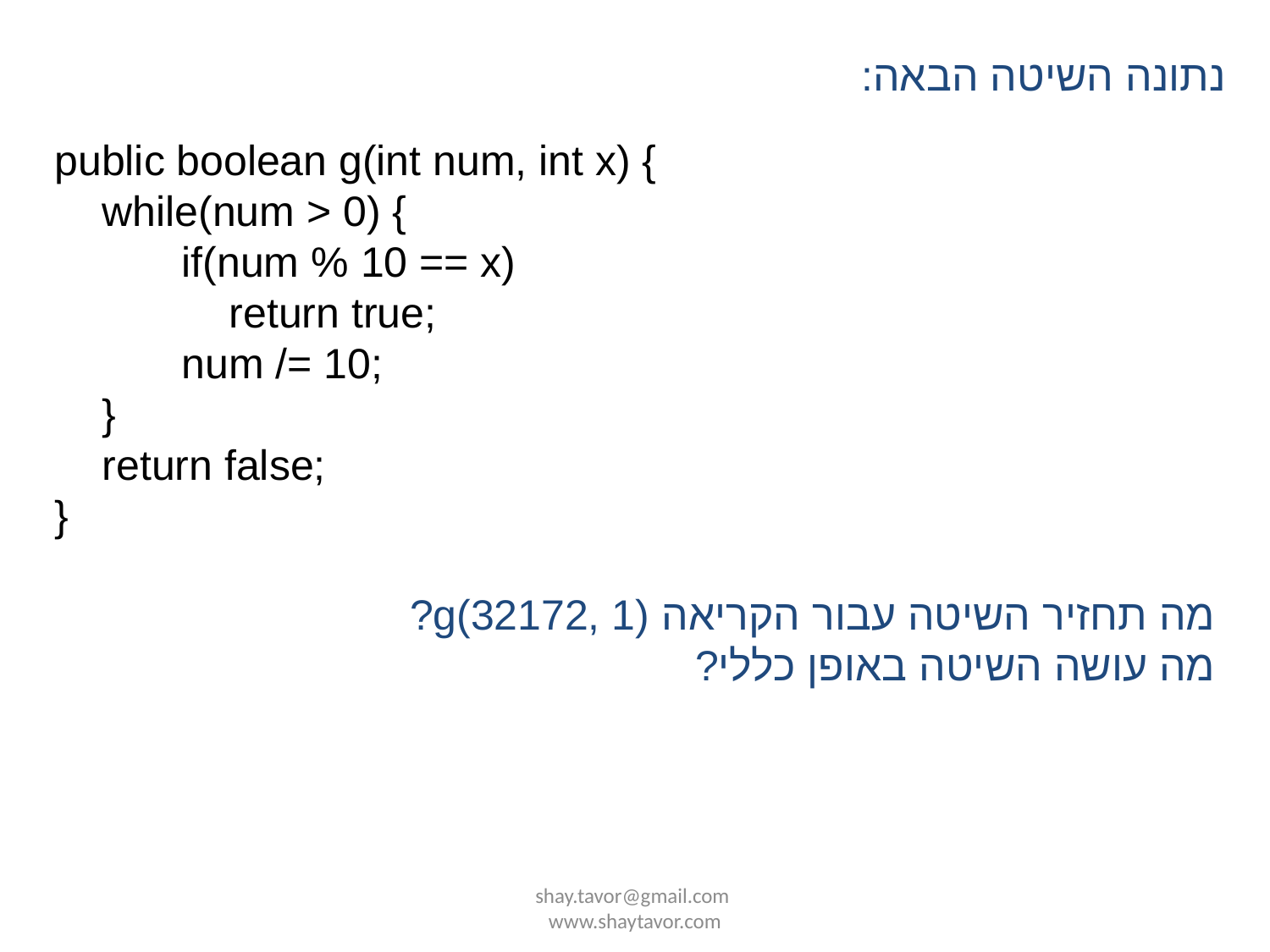

נתונה השיטה הבאה:
public boolean g(int num, int x) {
    while(num > 0) {
	if(num % 10 == x)
	    return true;
	num /= 10;
    }
    return false;
}
מה תחזיר השיטה עבור הקריאה g(32172, 1)?
מה עושה השיטה באופן כללי?
shay.tavor@gmail.com  www.shaytavor.com